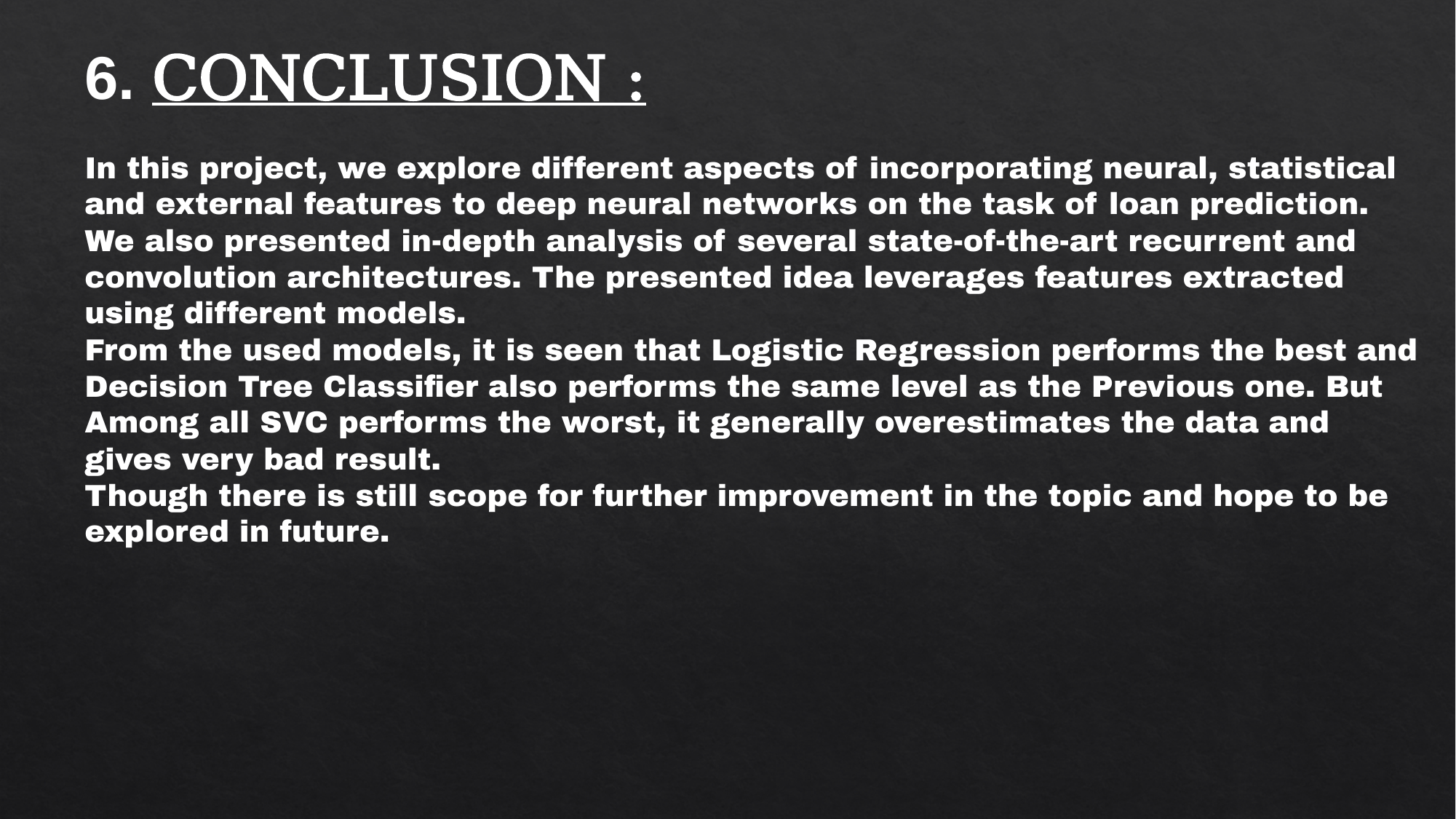

6. CONCLUSION :

In this project, we explore different aspects of incorporating neural, statistical and external features to deep neural networks on the task of loan prediction. We also presented in-depth analysis of several state-of-the-art recurrent and convolution architectures. The presented idea leverages features extracted
using different models.
From the used models, it is seen that Logistic Regression performs the best and Decision Tree Classifier also performs the same level as the Previous one. But Among all SVC performs the worst, it generally overestimates the data and gives very bad result.
Though there is still scope for further improvement in the topic and hope to be explored in future.